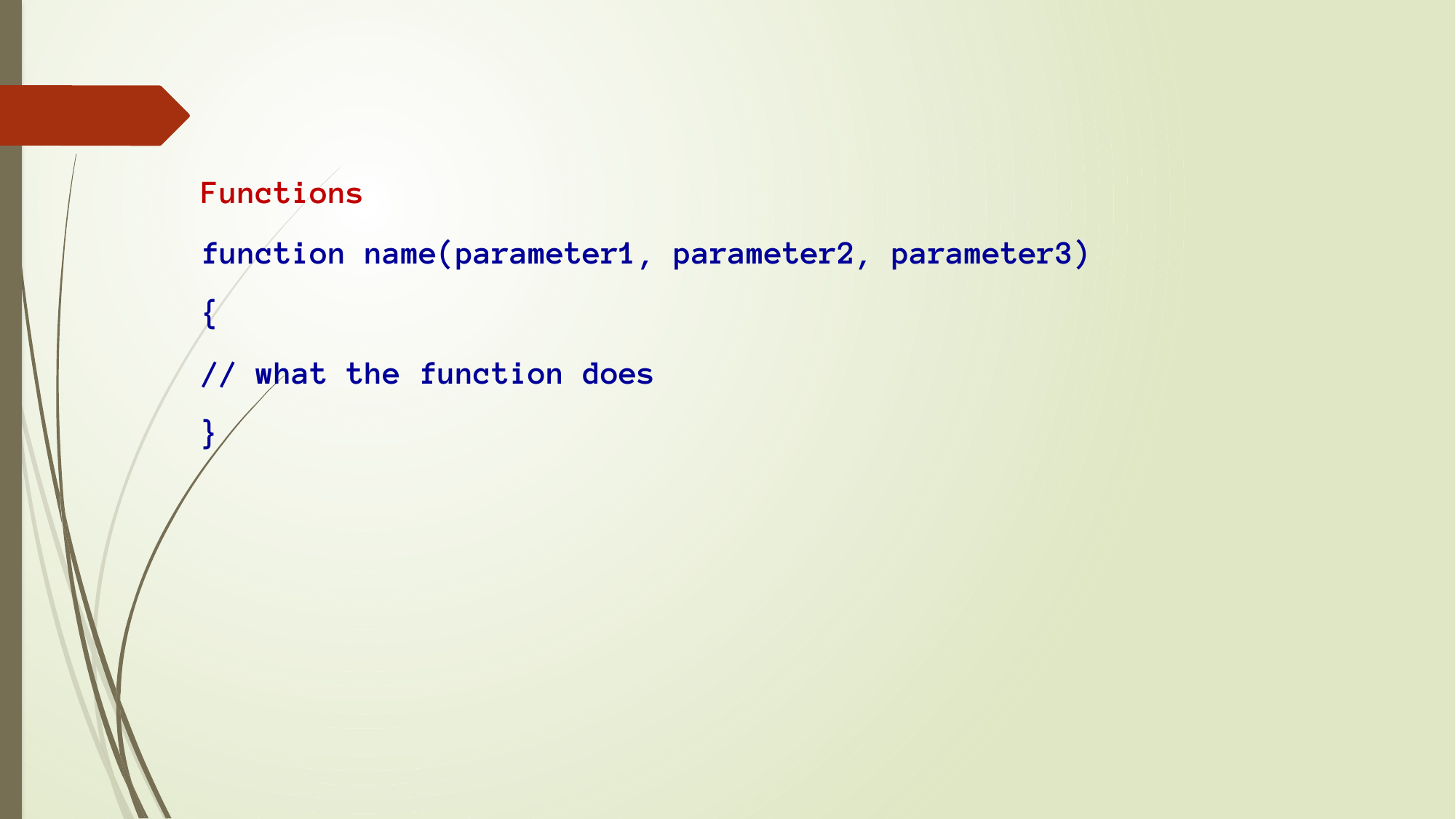

Functions
function name(parameter1, parameter2, parameter3) {
// what the function does
}